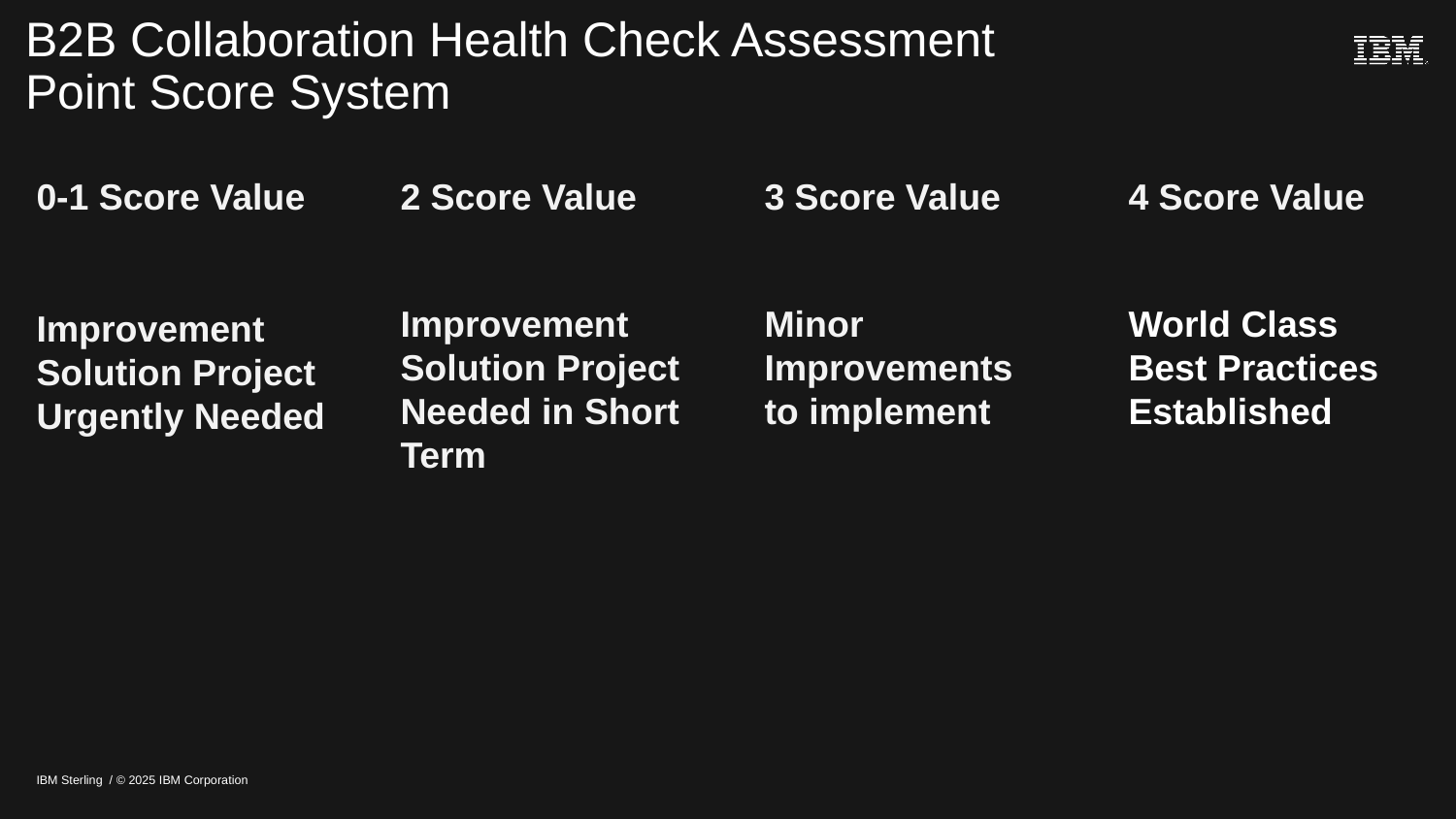

# B2B Collaboration Health Check Assessment Point Score System
0-1 Score Value

Improvement Solution Project Urgently Needed

2 Score Value

Improvement Solution Project Needed in Short Term

3 Score Value

Minor Improvements to implement

4 Score Value

World Class Best Practices Established

IBM Sterling  / © 2025 IBM Corporation